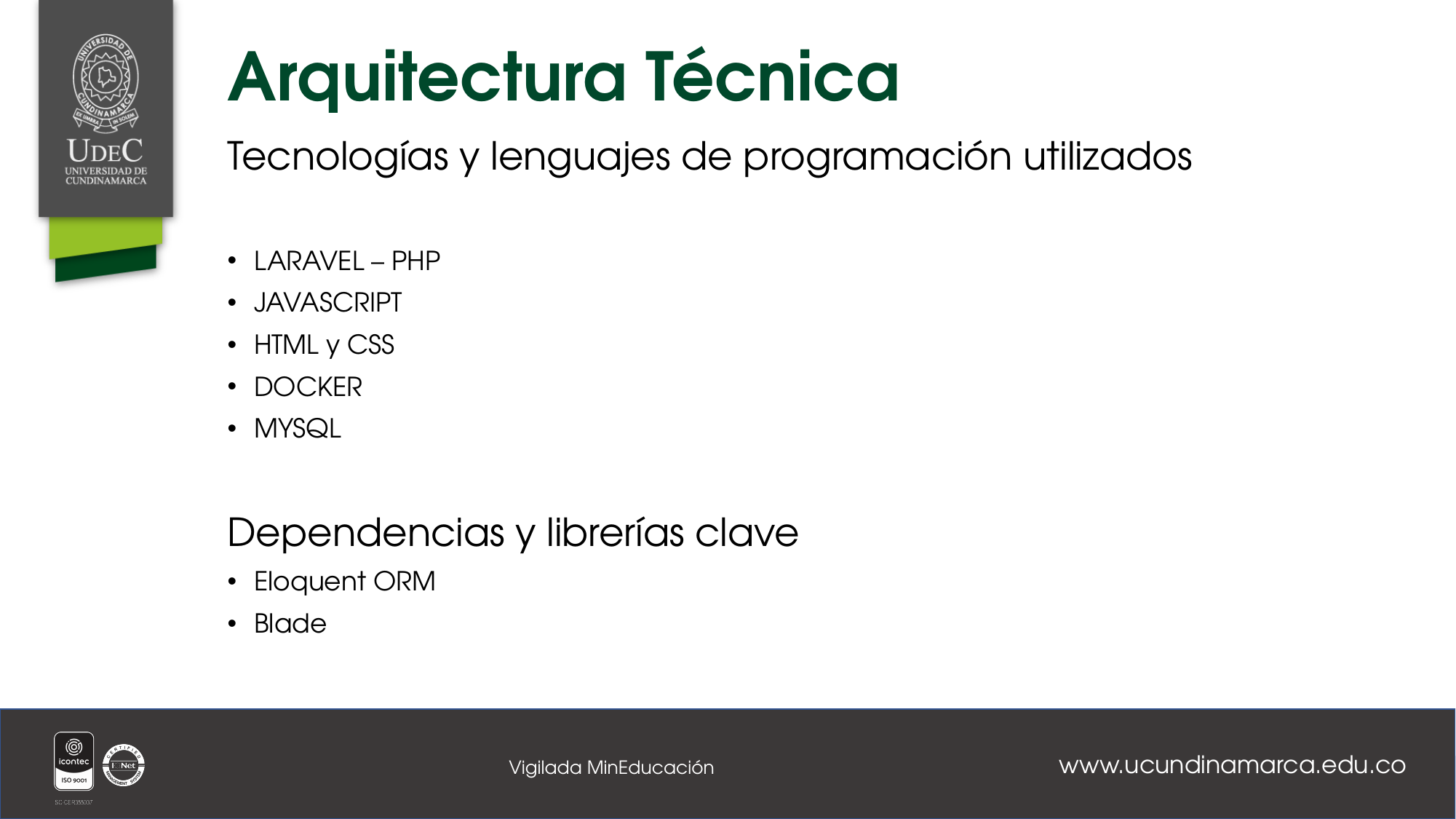

# Arquitectura Técnica
Tecnologías y lenguajes de programación utilizados

LARAVEL – PHP
JAVASCRIPT
HTML y CSS
DOCKER
MYSQL

Dependencias y librerías clave
Eloquent ORM
Blade